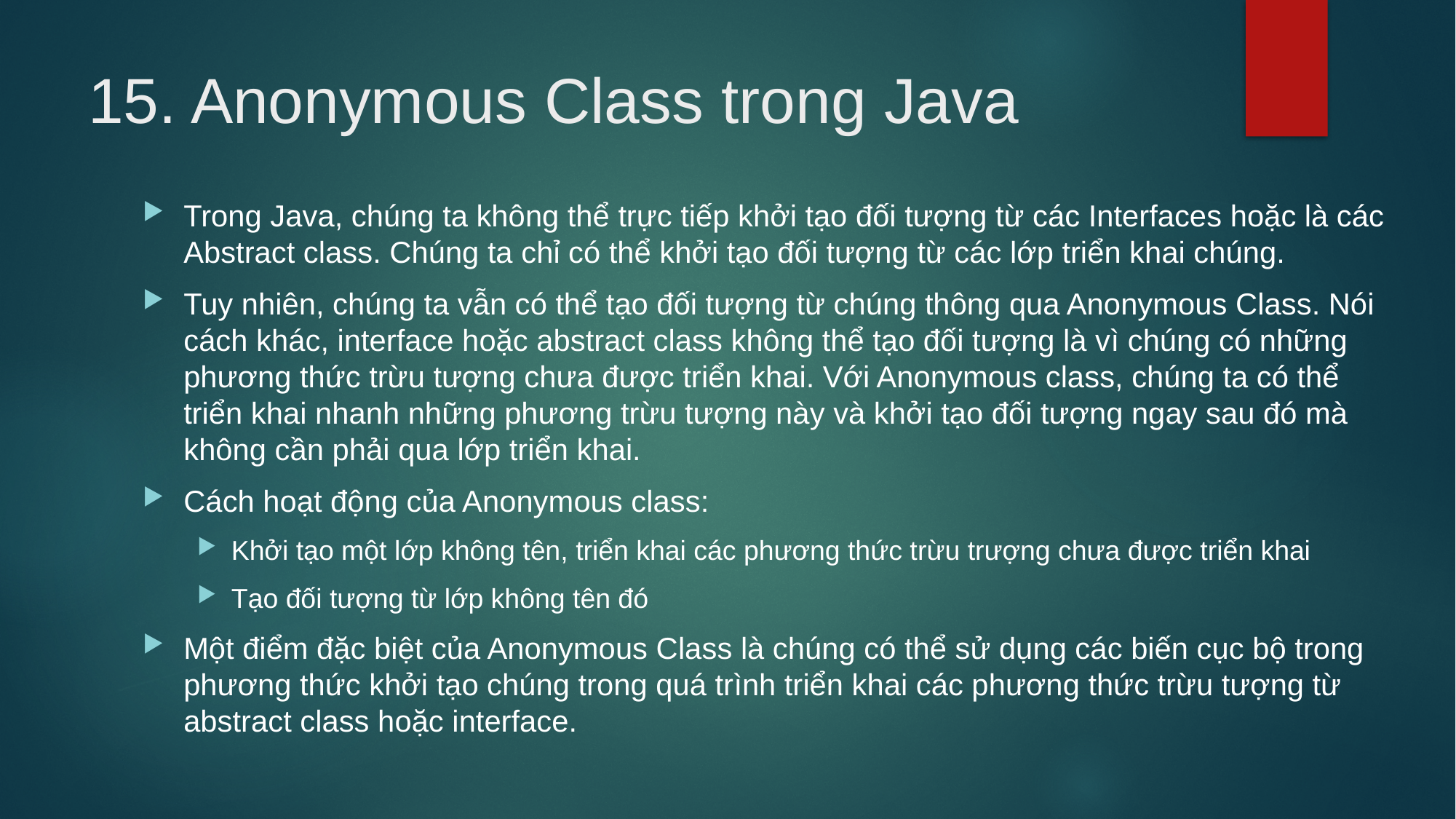

# 15. Anonymous Class trong Java
Trong Java, chúng ta không thể trực tiếp khởi tạo đối tượng từ các Interfaces hoặc là các Abstract class. Chúng ta chỉ có thể khởi tạo đối tượng từ các lớp triển khai chúng.
Tuy nhiên, chúng ta vẫn có thể tạo đối tượng từ chúng thông qua Anonymous Class. Nói cách khác, interface hoặc abstract class không thể tạo đối tượng là vì chúng có những phương thức trừu tượng chưa được triển khai. Với Anonymous class, chúng ta có thể triển khai nhanh những phương trừu tượng này và khởi tạo đối tượng ngay sau đó mà không cần phải qua lớp triển khai.
Cách hoạt động của Anonymous class:
Khởi tạo một lớp không tên, triển khai các phương thức trừu trượng chưa được triển khai
Tạo đối tượng từ lớp không tên đó
Một điểm đặc biệt của Anonymous Class là chúng có thể sử dụng các biến cục bộ trong phương thức khởi tạo chúng trong quá trình triển khai các phương thức trừu tượng từ abstract class hoặc interface.